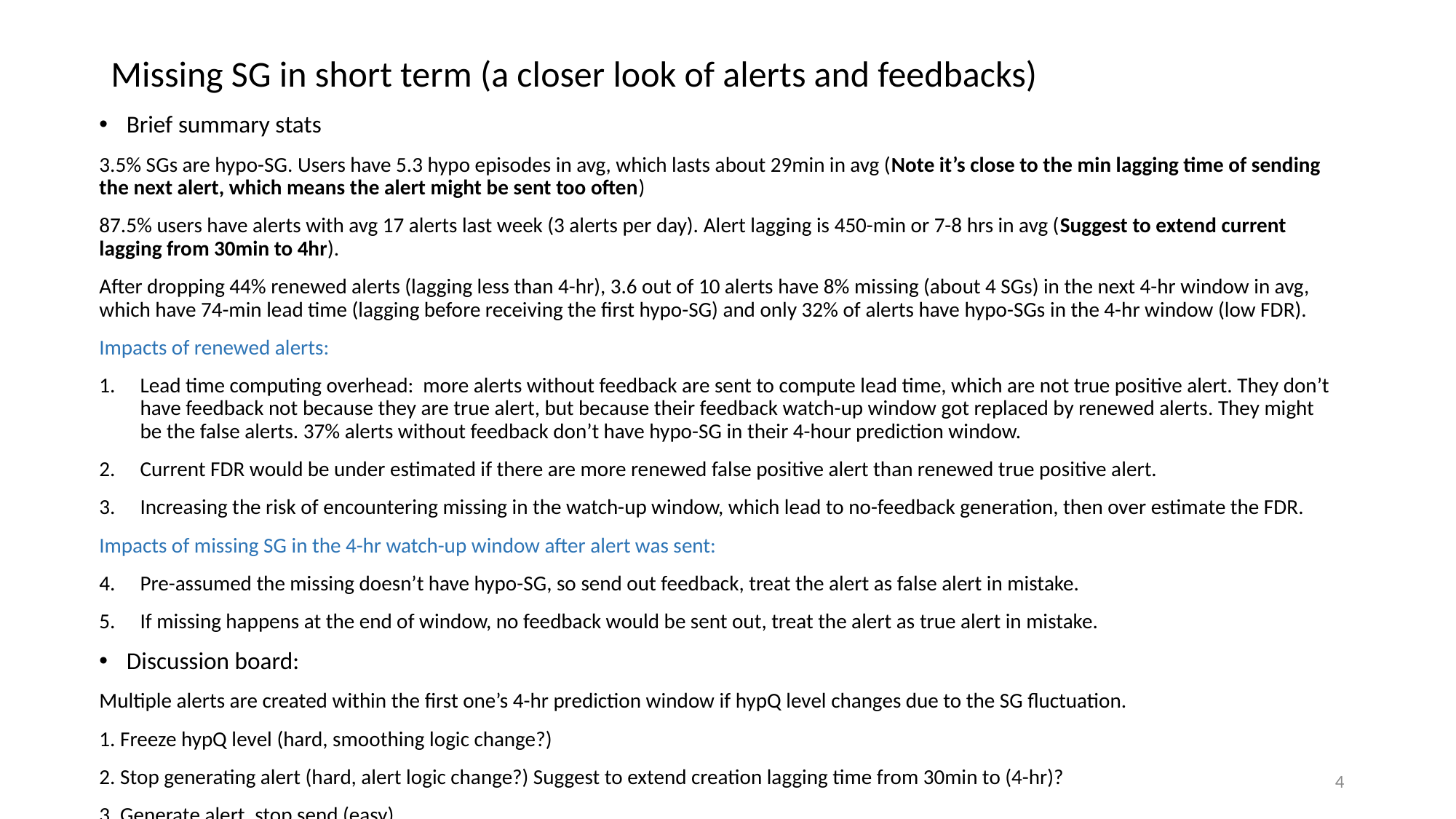

# Missing SG in short term (a closer look of alerts and feedbacks)
Brief summary stats
3.5% SGs are hypo-SG. Users have 5.3 hypo episodes in avg, which lasts about 29min in avg (Note it’s close to the min lagging time of sending the next alert, which means the alert might be sent too often)
87.5% users have alerts with avg 17 alerts last week (3 alerts per day). Alert lagging is 450-min or 7-8 hrs in avg (Suggest to extend current lagging from 30min to 4hr).
After dropping 44% renewed alerts (lagging less than 4-hr), 3.6 out of 10 alerts have 8% missing (about 4 SGs) in the next 4-hr window in avg, which have 74-min lead time (lagging before receiving the first hypo-SG) and only 32% of alerts have hypo-SGs in the 4-hr window (low FDR).
Impacts of renewed alerts:
Lead time computing overhead:  more alerts without feedback are sent to compute lead time, which are not true positive alert. They don’t have feedback not because they are true alert, but because their feedback watch-up window got replaced by renewed alerts. They might be the false alerts. 37% alerts without feedback don’t have hypo-SG in their 4-hour prediction window.
Current FDR would be under estimated if there are more renewed false positive alert than renewed true positive alert.
Increasing the risk of encountering missing in the watch-up window, which lead to no-feedback generation, then over estimate the FDR.
Impacts of missing SG in the 4-hr watch-up window after alert was sent:
Pre-assumed the missing doesn’t have hypo-SG, so send out feedback, treat the alert as false alert in mistake.
If missing happens at the end of window, no feedback would be sent out, treat the alert as true alert in mistake.
Discussion board:
Multiple alerts are created within the first one’s 4-hr prediction window if hypQ level changes due to the SG fluctuation.
1. Freeze hypQ level (hard, smoothing logic change?)
2. Stop generating alert (hard, alert logic change?) Suggest to extend creation lagging time from 30min to (4-hr)?
3. Generate alert, stop send (easy)

4